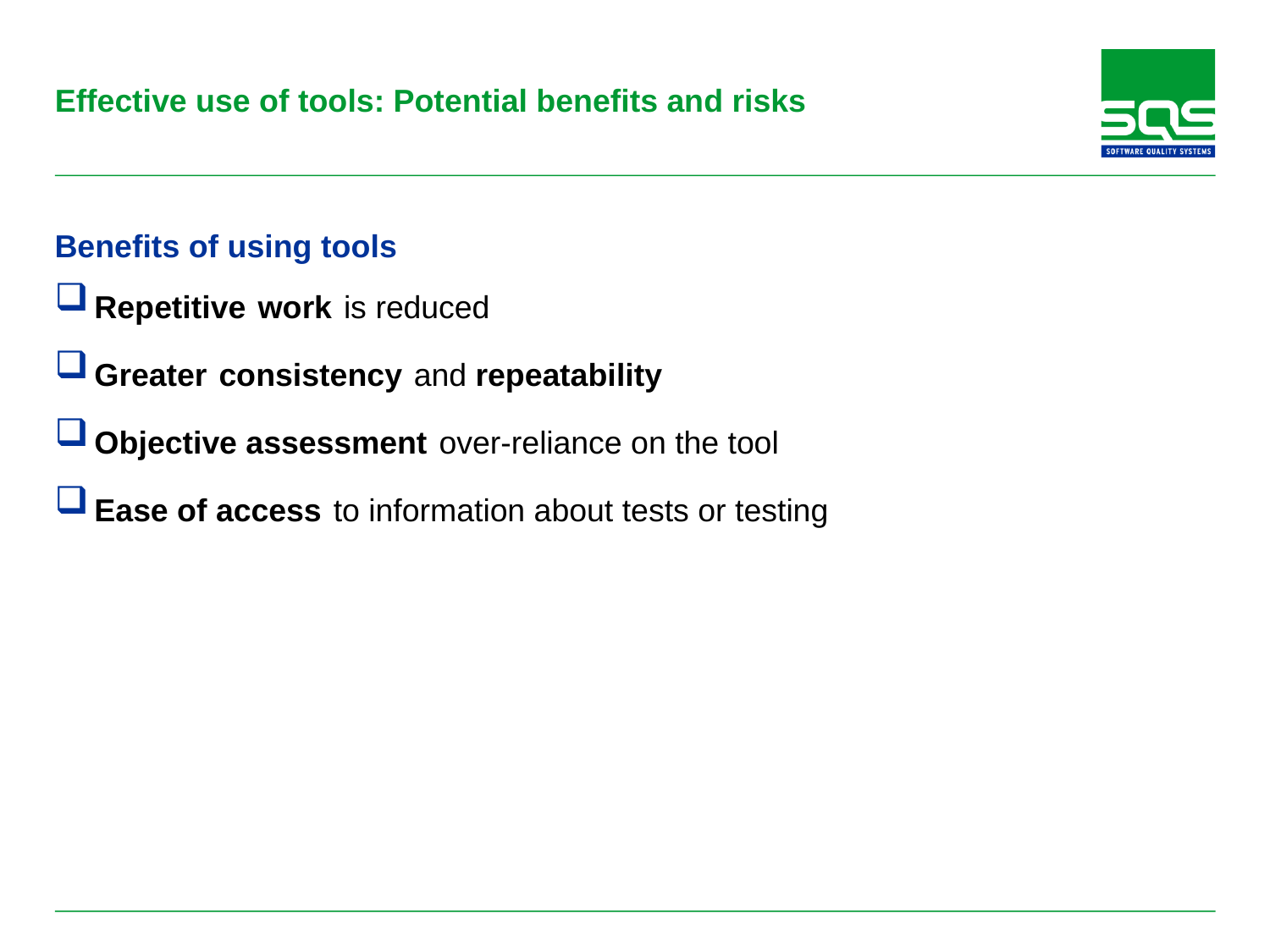

# Effective use of tools: Potential benefits and risks
Benefits of using tools
Repetitive work is reduced
Greater consistency and repeatability
Objective assessment over-reliance on the tool
Ease of access to information about tests or testing